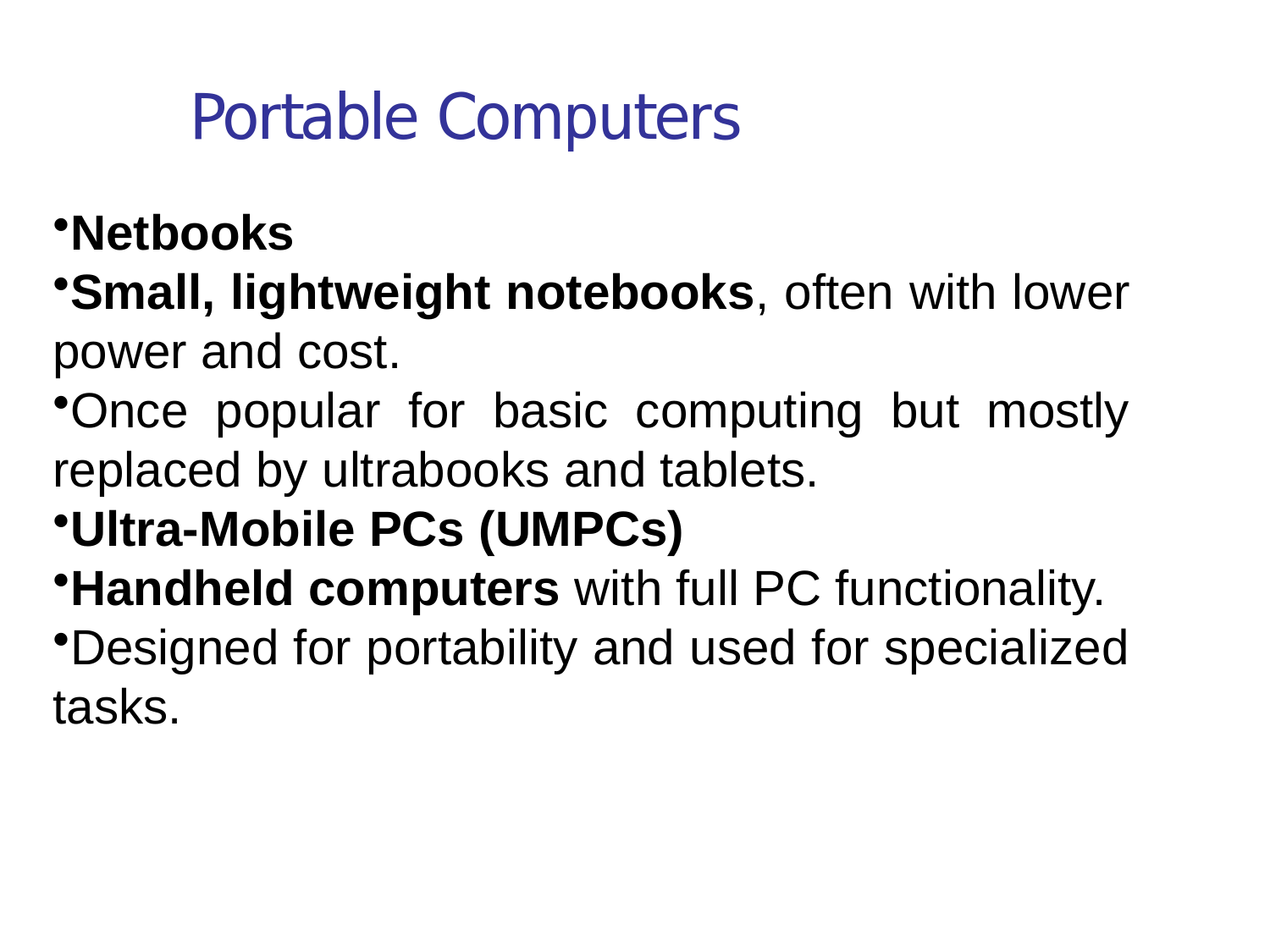

# Portable Computers
Netbooks
Small, lightweight notebooks, often with lower power and cost.
Once popular for basic computing but mostly replaced by ultrabooks and tablets.
Ultra-Mobile PCs (UMPCs)
Handheld computers with full PC functionality.
Designed for portability and used for specialized tasks.